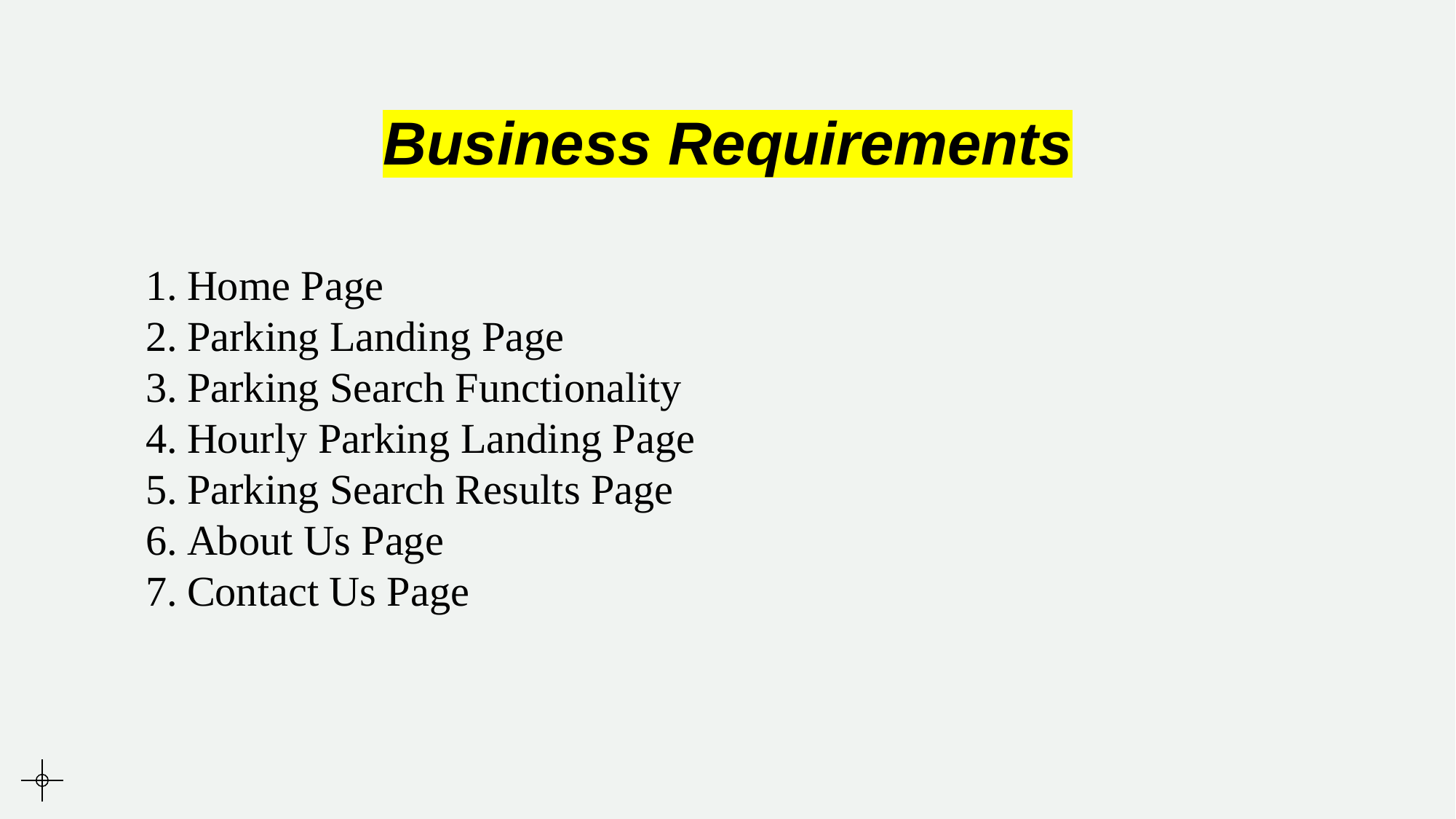

Business Requirements
Home Page
Parking Landing Page
Parking Search Functionality
Hourly Parking Landing Page
Parking Search Results Page
About Us Page
Contact Us Page